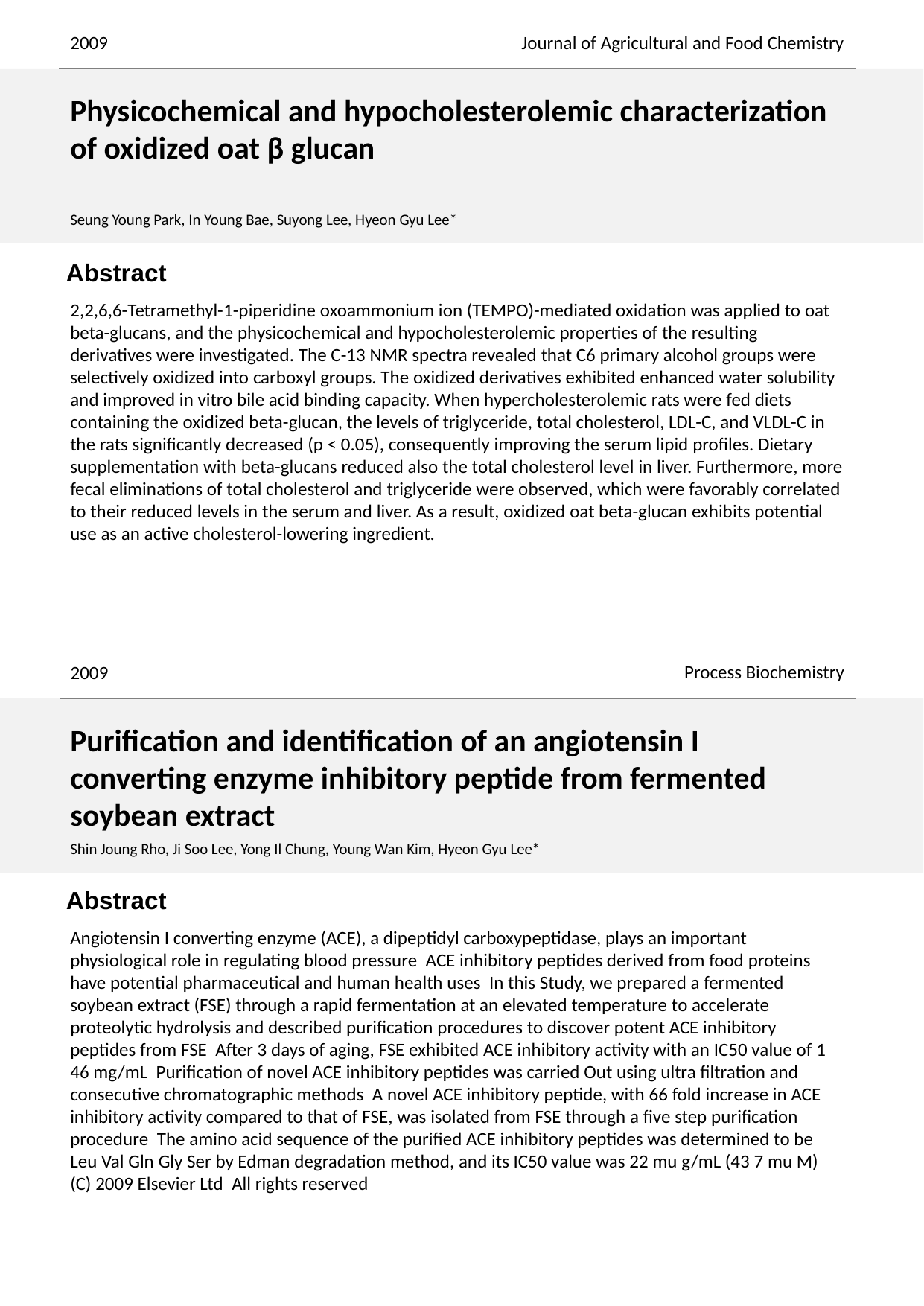

2009
Journal of Agricultural and Food Chemistry
Physicochemical and hypocholesterolemic characterization of oxidized oat β glucan
Seung Young Park, In Young Bae, Suyong Lee, Hyeon Gyu Lee*
2,2,6,6-Tetramethyl-1-piperidine oxoammonium ion (TEMPO)-mediated oxidation was applied to oat beta-glucans, and the physicochemical and hypocholesterolemic properties of the resulting derivatives were investigated. The C-13 NMR spectra revealed that C6 primary alcohol groups were selectively oxidized into carboxyl groups. The oxidized derivatives exhibited enhanced water solubility and improved in vitro bile acid binding capacity. When hypercholesterolemic rats were fed diets containing the oxidized beta-glucan, the levels of triglyceride, total cholesterol, LDL-C, and VLDL-C in the rats significantly decreased (p < 0.05), consequently improving the serum lipid profiles. Dietary supplementation with beta-glucans reduced also the total cholesterol level in liver. Furthermore, more fecal eliminations of total cholesterol and triglyceride were observed, which were favorably correlated to their reduced levels in the serum and liver. As a result, oxidized oat beta-glucan exhibits potential use as an active cholesterol-lowering ingredient.
Process Biochemistry
2009
Purification and identification of an angiotensin I converting enzyme inhibitory peptide from fermented soybean extract
Shin Joung Rho, Ji Soo Lee, Yong Il Chung, Young Wan Kim, Hyeon Gyu Lee*
Angiotensin I converting enzyme (ACE), a dipeptidyl carboxypeptidase, plays an important physiological role in regulating blood pressure  ACE inhibitory peptides derived from food proteins have potential pharmaceutical and human health uses  In this Study, we prepared a fermented soybean extract (FSE) through a rapid fermentation at an elevated temperature to accelerate proteolytic hydrolysis and described purification procedures to discover potent ACE inhibitory peptides from FSE  After 3 days of aging, FSE exhibited ACE inhibitory activity with an IC50 value of 1 46 mg/mL  Purification of novel ACE inhibitory peptides was carried Out using ultra filtration and consecutive chromatographic methods  A novel ACE inhibitory peptide, with 66 fold increase in ACE inhibitory activity compared to that of FSE, was isolated from FSE through a five step purification procedure  The amino acid sequence of the purified ACE inhibitory peptides was determined to be Leu Val Gln Gly Ser by Edman degradation method, and its IC50 value was 22 mu g/mL (43 7 mu M)  (C) 2009 Elsevier Ltd  All rights reserved